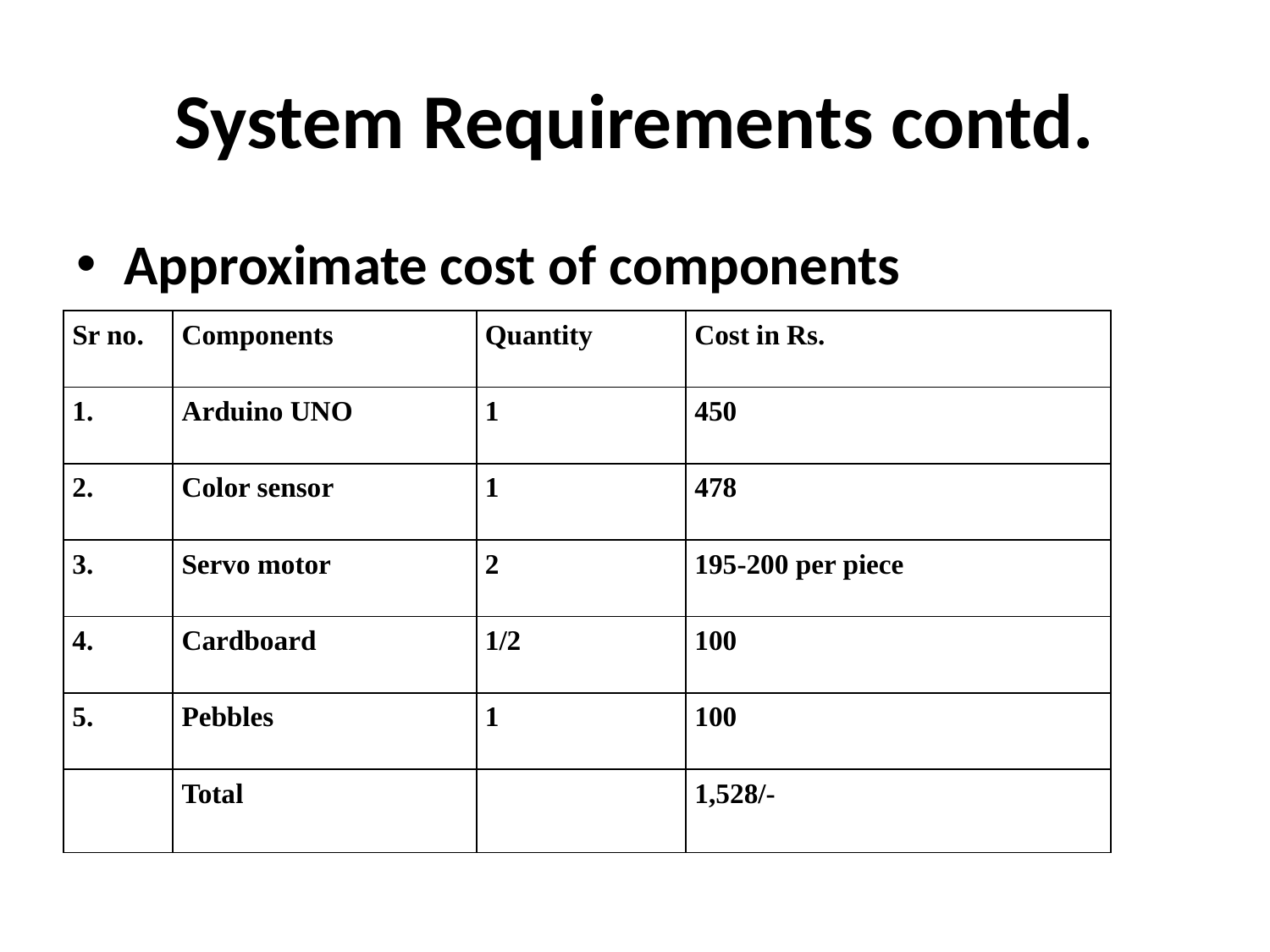

# System Requirements contd.
Approximate cost of components
| Sr no. | Components | Quantity | Cost in Rs. |
| --- | --- | --- | --- |
| 1. | Arduino UNO | 1 | 450 |
| 2. | Color sensor | 1 | 478 |
| 3. | Servo motor | 2 | 195-200 per piece |
| 4. | Cardboard | 1/2 | 100 |
| 5. | Pebbles | 1 | 100 |
|  | Total |  | 1,528/- |